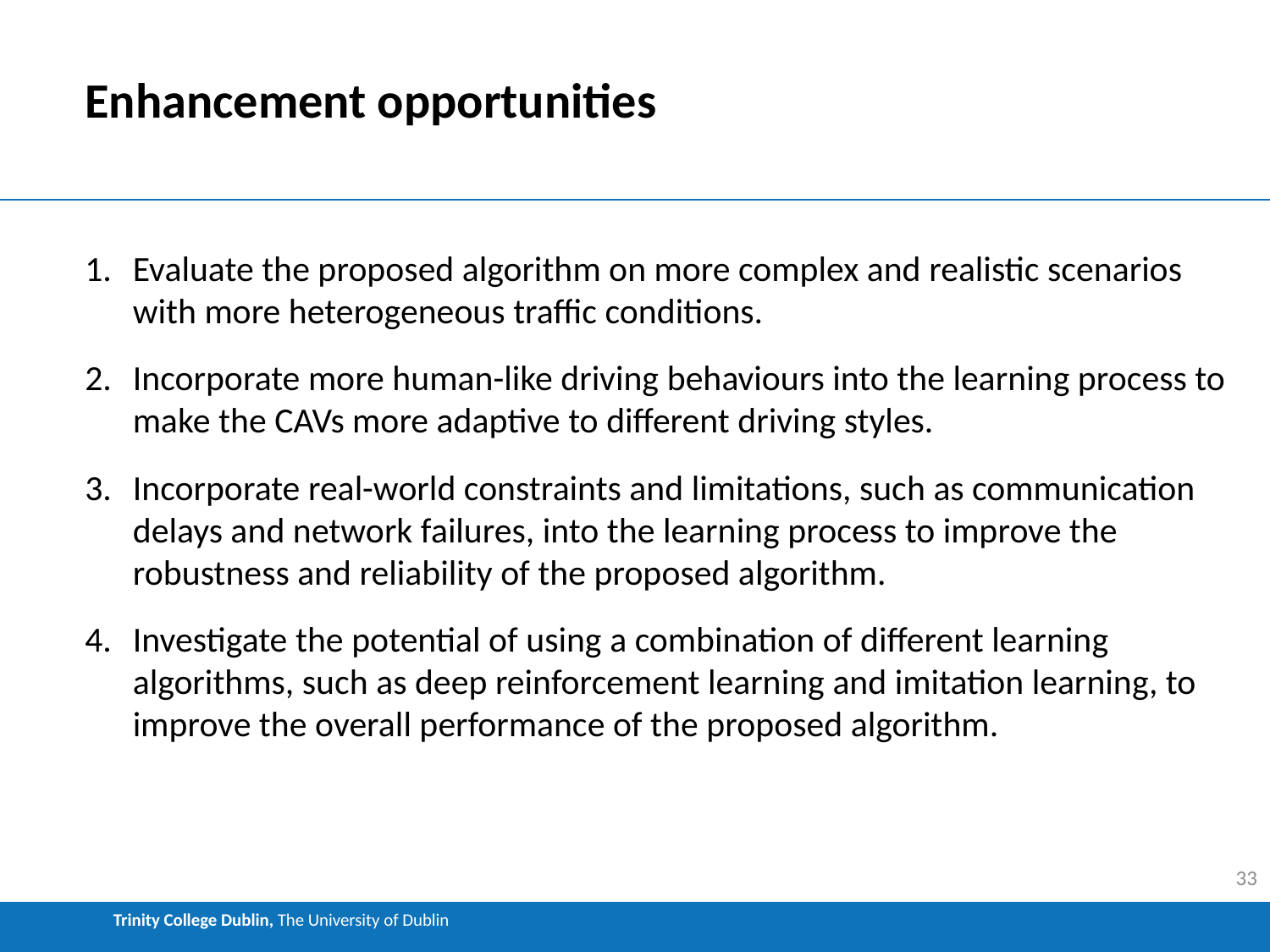

# Enhancement opportunities
Evaluate the proposed algorithm on more complex and realistic scenarios with more heterogeneous traffic conditions.
Incorporate more human-like driving behaviours into the learning process to make the CAVs more adaptive to different driving styles.
Incorporate real-world constraints and limitations, such as communication delays and network failures, into the learning process to improve the robustness and reliability of the proposed algorithm.
Investigate the potential of using a combination of different learning algorithms, such as deep reinforcement learning and imitation learning, to improve the overall performance of the proposed algorithm.
33